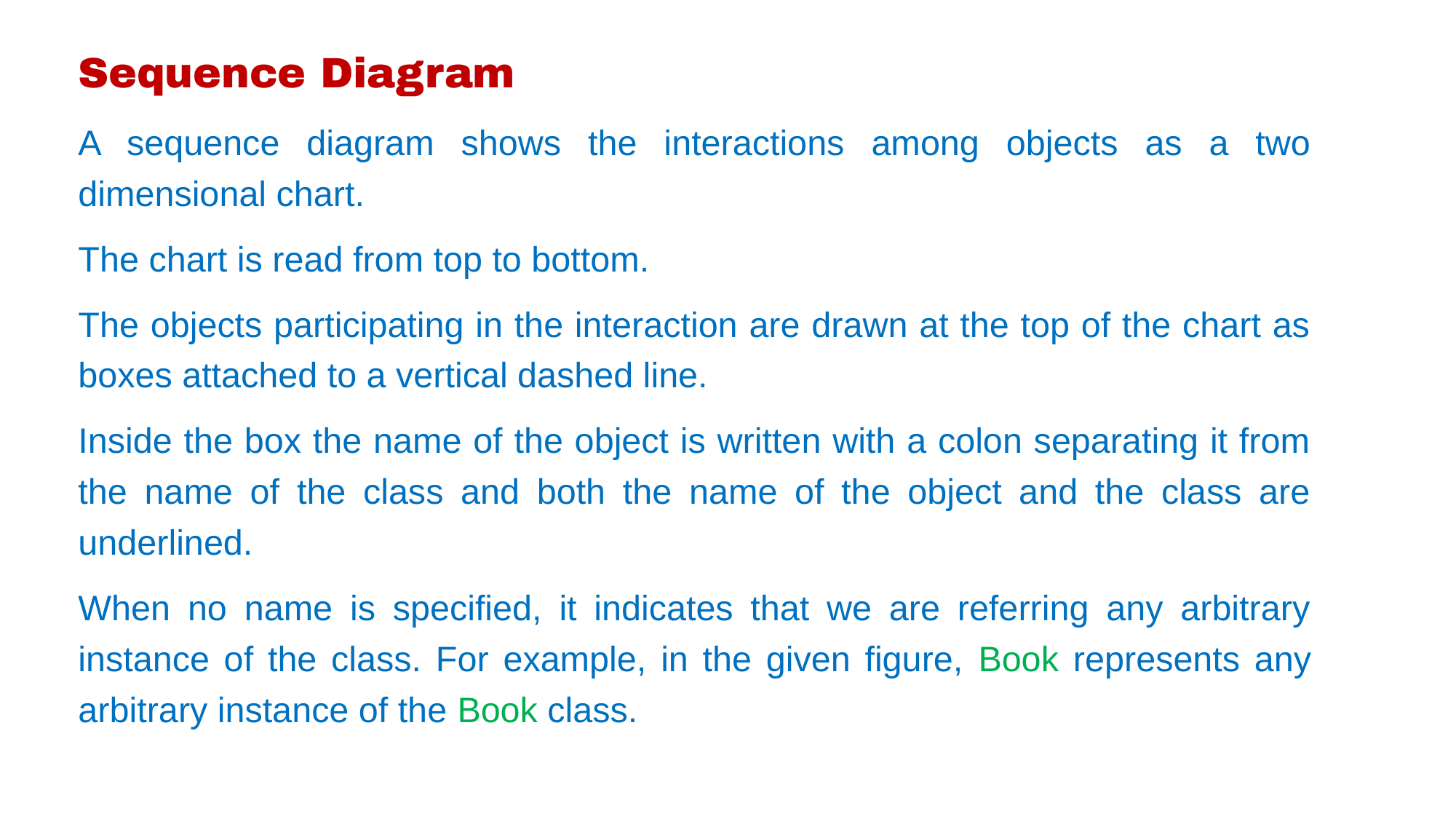

# Sequence Diagram
A sequence diagram shows the interactions among objects as a two dimensional chart.
The chart is read from top to bottom.
The objects participating in the interaction are drawn at the top of the chart as boxes attached to a vertical dashed line.
Inside the box the name of the object is written with a colon separating it from the name of the class and both the name of the object and the class are underlined.
When no name is specified, it indicates that we are referring any arbitrary instance of the class. For example, in the given figure, Book represents any arbitrary instance of the Book class.